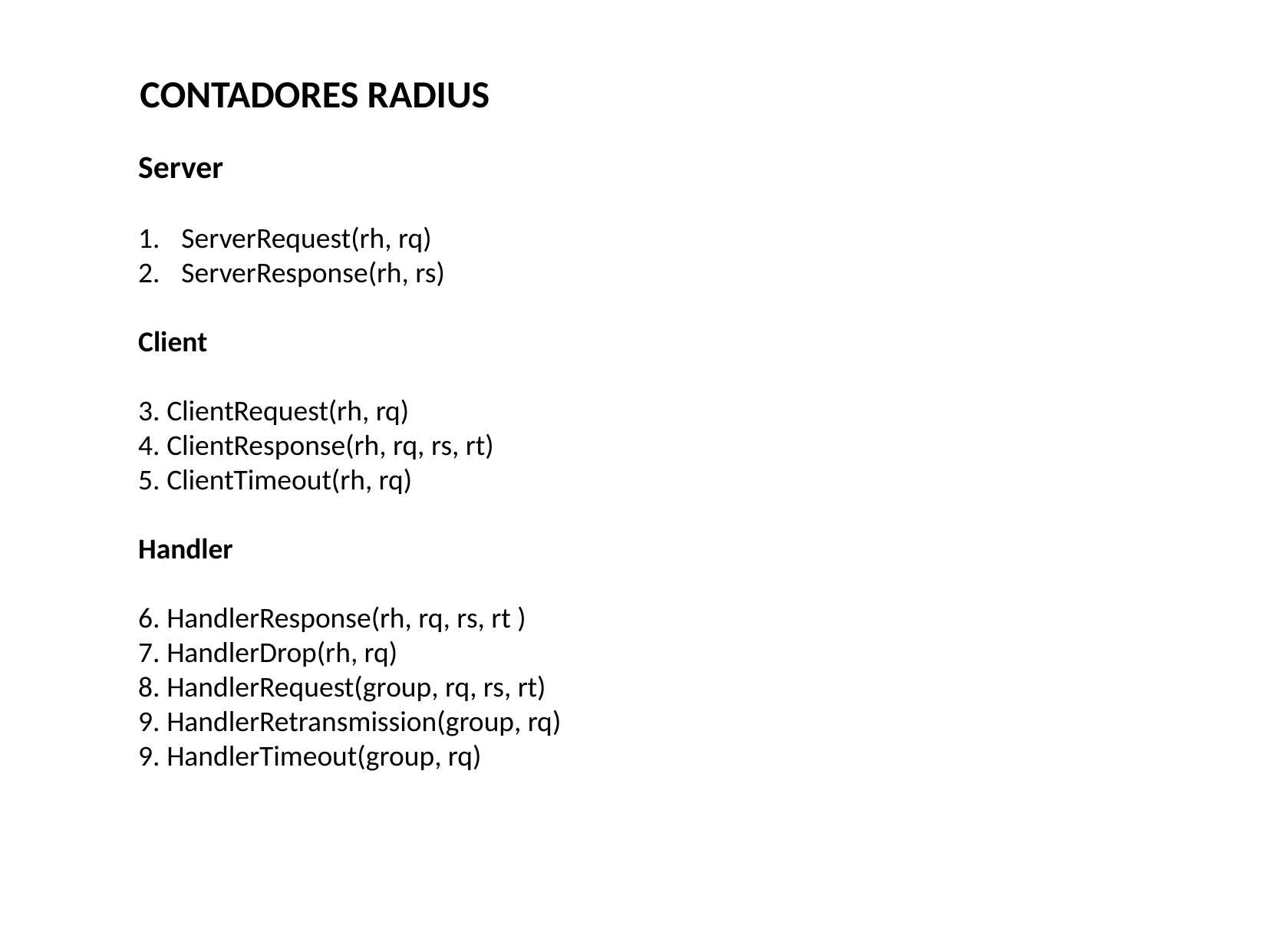

CONTADORES RADIUS
Server

ServerRequest(rh, rq)
ServerResponse(rh, rs)

Client

3. ClientRequest(rh, rq)
4. ClientResponse(rh, rq, rs, rt)
5. ClientTimeout(rh, rq)

Handler

6. HandlerResponse(rh, rq, rs, rt )
7. HandlerDrop(rh, rq)
8. HandlerRequest(group, rq, rs, rt)
9. HandlerRetransmission(group, rq)
9. HandlerTimeout(group, rq)